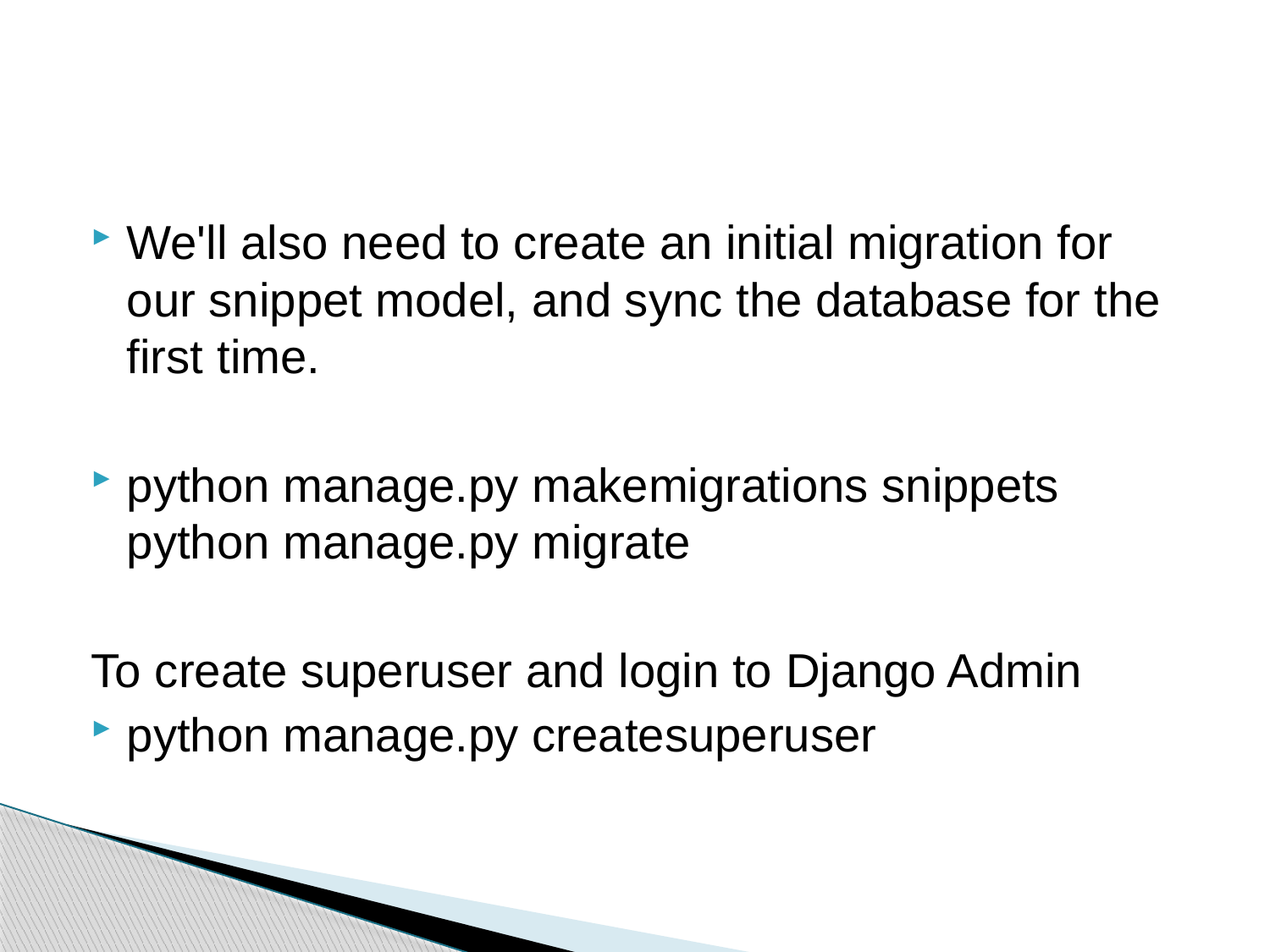

#
We'll also need to create an initial migration for our snippet model, and sync the database for the first time.

python manage.py makemigrations snippets python manage.py migrate

To create superuser and login to Django Admin
python manage.py createsuperuser